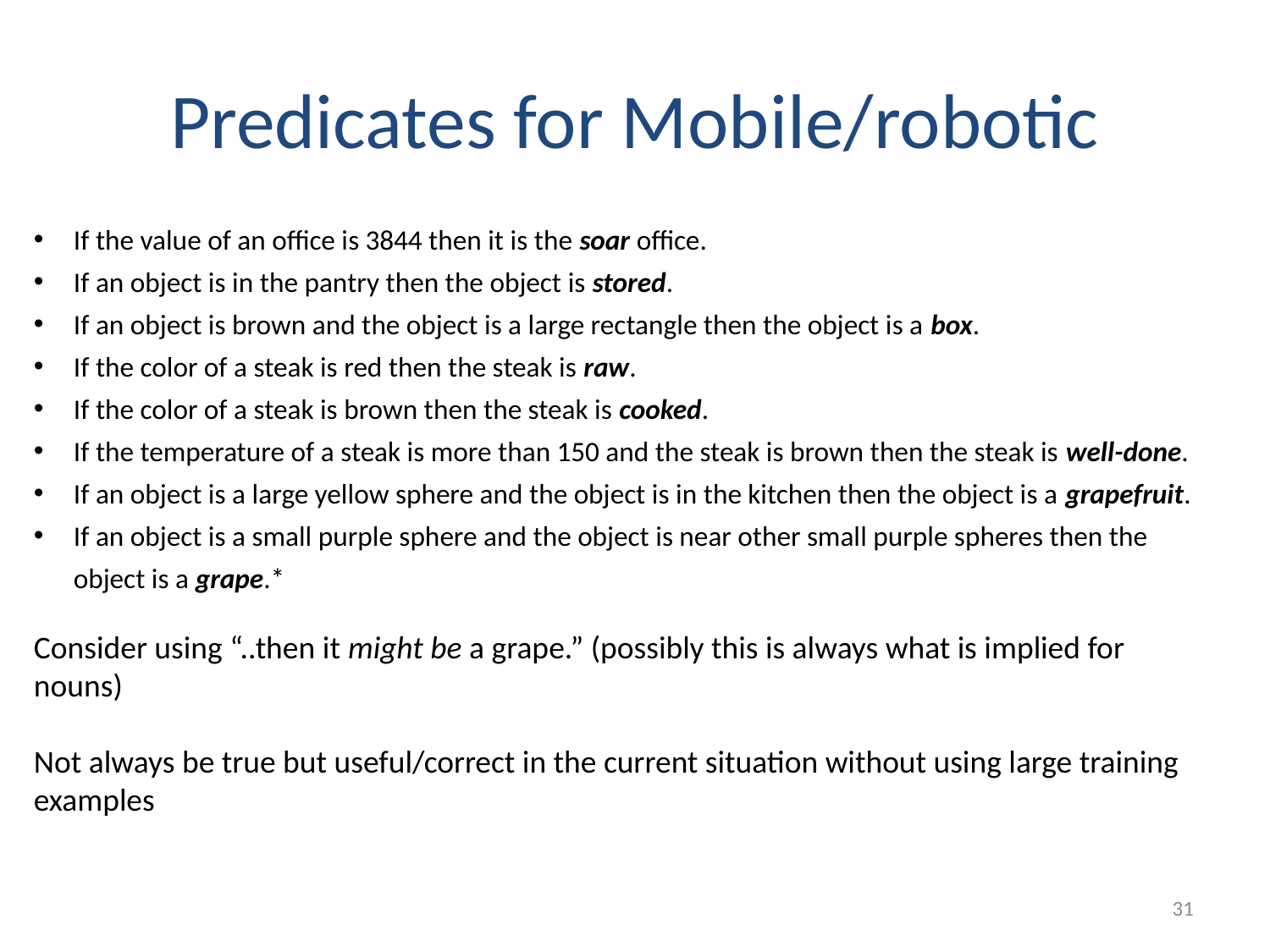

# Predicates for Mobile/robotic
If the value of an office is 3844 then it is the soar office.
If an object is in the pantry then the object is stored.
If an object is brown and the object is a large rectangle then the object is a box.
If the color of a steak is red then the steak is raw.
If the color of a steak is brown then the steak is cooked.
If the temperature of a steak is more than 150 and the steak is brown then the steak is well-done.
If an object is a large yellow sphere and the object is in the kitchen then the object is a grapefruit.
If an object is a small purple sphere and the object is near other small purple spheres then the object is a grape.*

Consider using “..then it might be a grape.” (possibly this is always what is implied for nouns)

Not always be true but useful/correct in the current situation without using large training examples
31